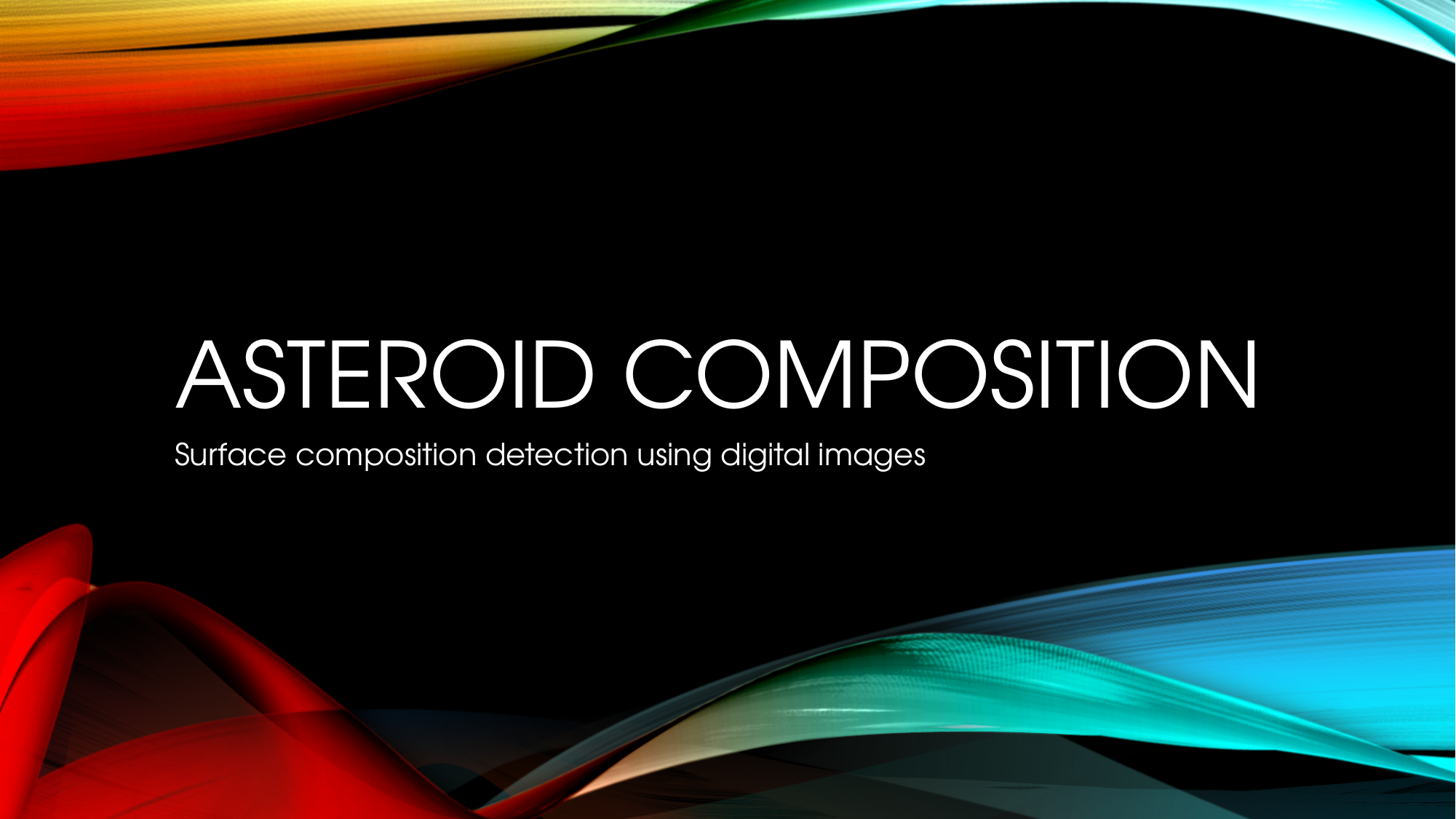

# Asteroid composition
Surface composition detection using digital images